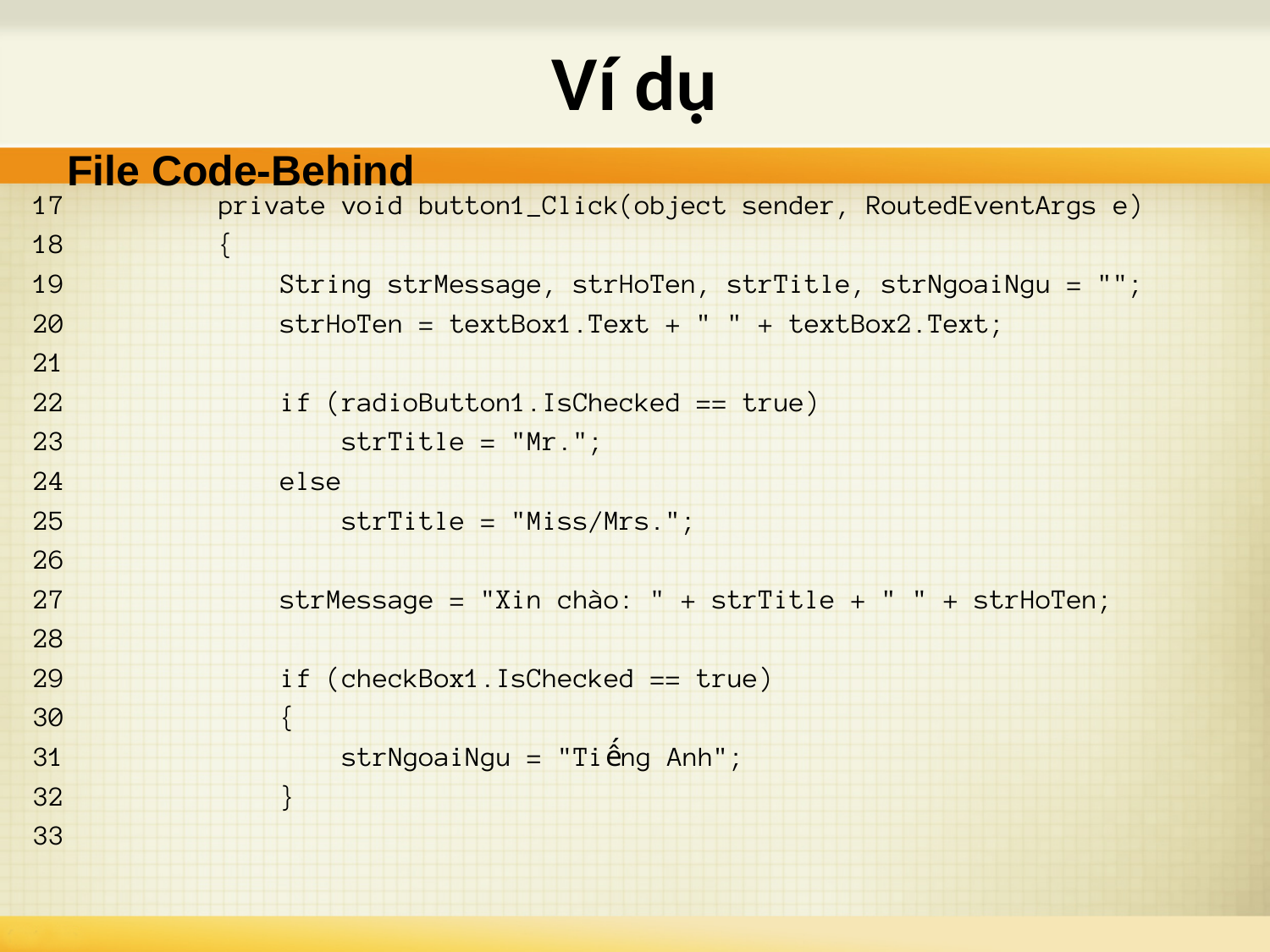

# Ví dụ
File Code-Behind
17          private void button1_Click(object sender, RoutedEventArgs e)
18          {
19              String strMessage, strHoTen, strTitle, strNgoaiNgu = "";
20              strHoTen = textBox1.Text + " " + textBox2.Text;
21
22              if (radioButton1.IsChecked == true)
23                  strTitle = "Mr.";
24              else
25                  strTitle = "Miss/Mrs.";
26
27              strMessage = "Xin chào: " + strTitle + " " + strHoTen;
28
29              if (checkBox1.IsChecked == true)
30              {
31                  strNgoaiNgu = "Tiếng Anh";
32              }
33